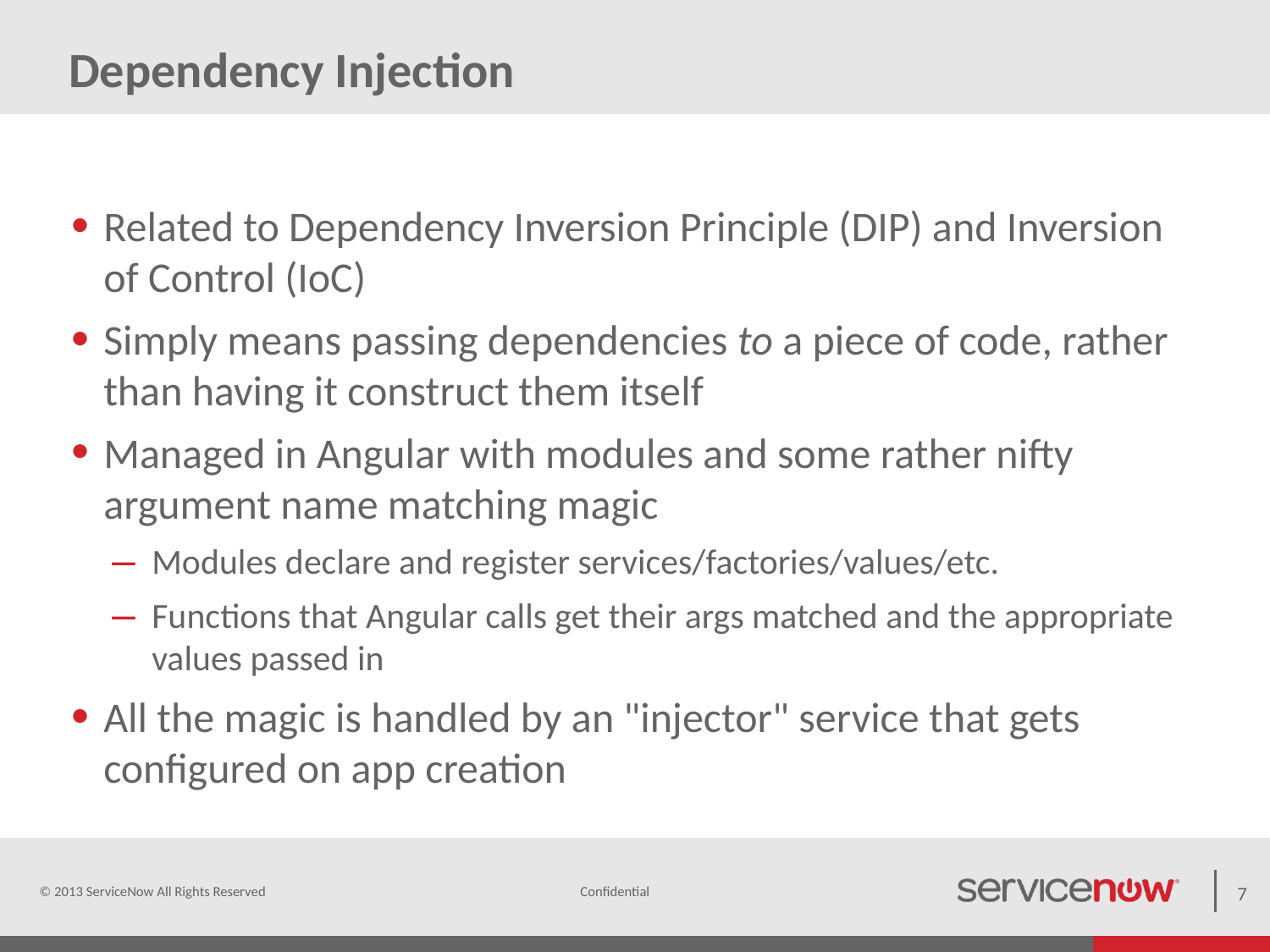

# Dependency Injection

Related to Dependency Inversion Principle (DIP) and Inversion of Control (IoC)
Simply means passing dependencies to a piece of code, rather than having it construct them itself
Managed in Angular with modules and some rather nifty argument name matching magic
Modules declare and register services/factories/values/etc.
Functions that Angular calls get their args matched and the appropriate values passed in
All the magic is handled by an "injector" service that gets configured on app creation
© 2013 ServiceNow All Rights Reserved
7